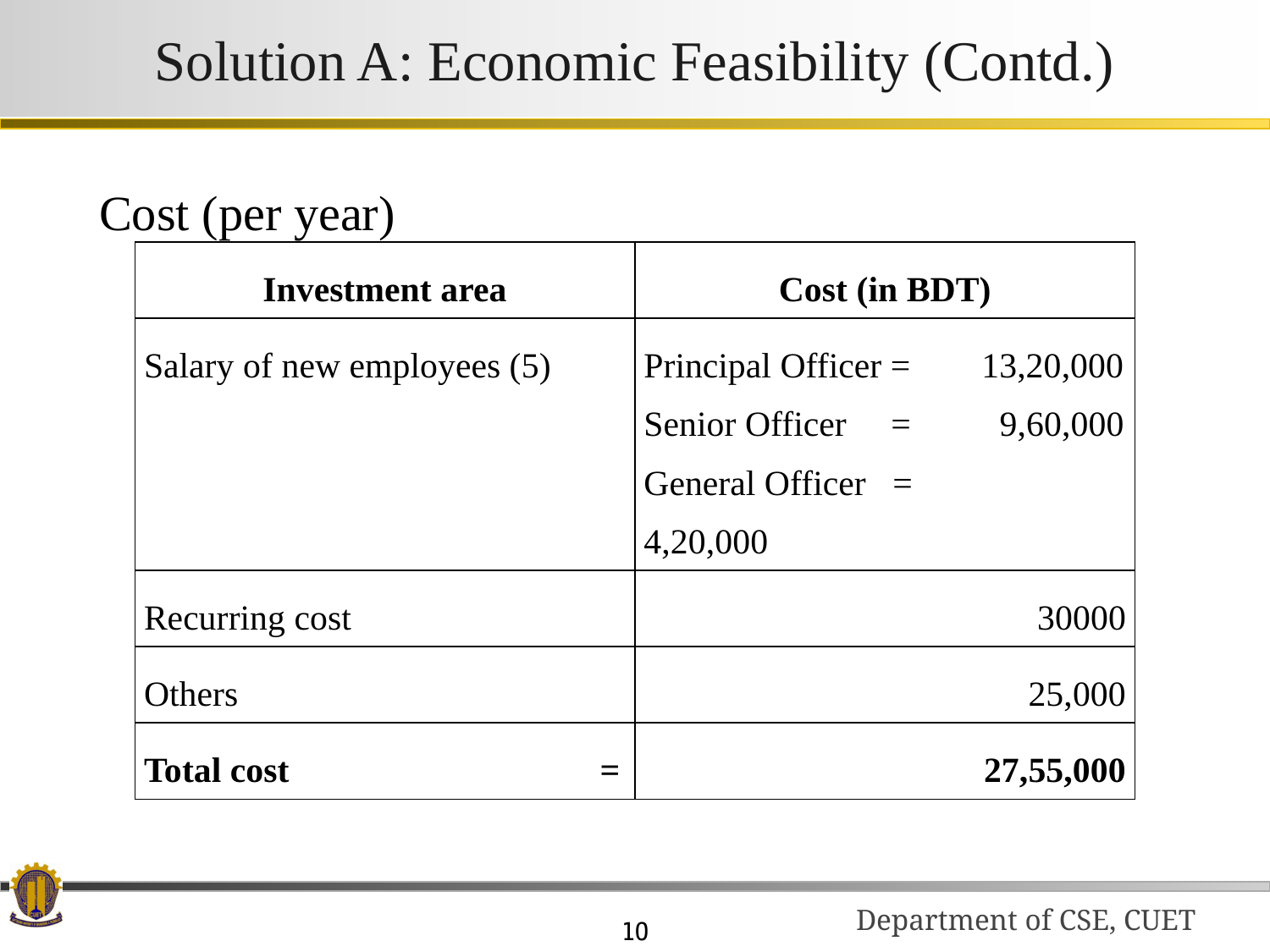

# Solution A: Economic Feasibility (Contd.)
Cost (per year)

| Investment area | Cost (in BDT) |
| --- | --- |
| Salary of new employees (5) | Principal Officer = 13,20,000 Senior Officer = 9,60,000 General Officer = 4,20,000 |
| Recurring cost | 30000 |
| Others | 25,000 |
| Total cost = | 27,55,000 |